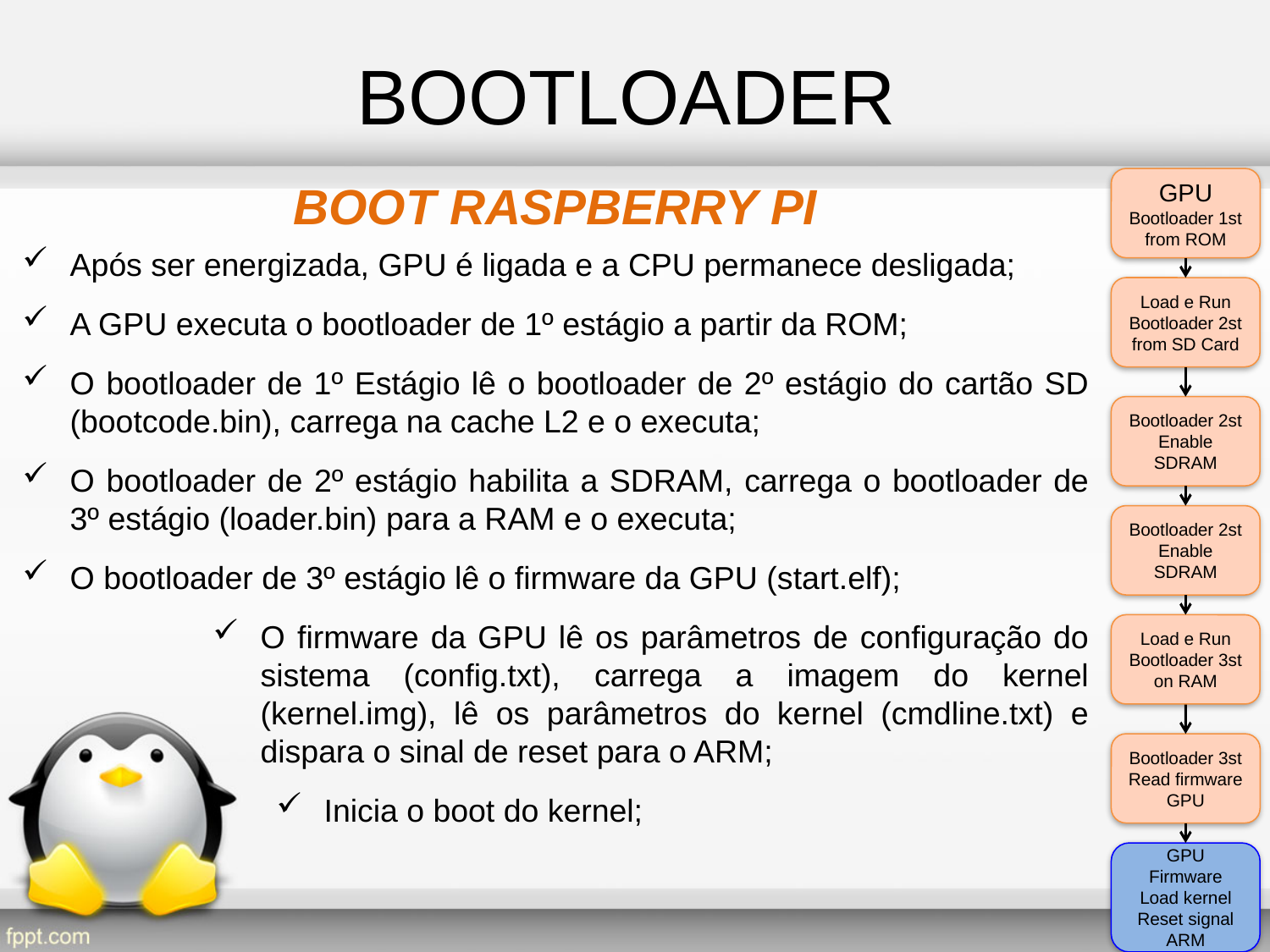

BOOTLOADER
BOOT RASPBERRY PI
Após ser energizada, GPU é ligada e a CPU permanece desligada;
A GPU executa o bootloader de 1º estágio a partir da ROM;
O bootloader de 1º Estágio lê o bootloader de 2º estágio do cartão SD (bootcode.bin), carrega na cache L2 e o executa;
O bootloader de 2º estágio habilita a SDRAM, carrega o bootloader de 3º estágio (loader.bin) para a RAM e o executa;
O bootloader de 3º estágio lê o firmware da GPU (start.elf);
O firmware da GPU lê os parâmetros de configuração do sistema (config.txt), carrega a imagem do kernel (kernel.img), lê os parâmetros do kernel (cmdline.txt) e dispara o sinal de reset para o ARM;
Inicia o boot do kernel;

GPU
Bootloader 1st
from ROM
Load e Run
Bootloader 2st
from SD Card
Bootloader 2st
Enable SDRAM
Bootloader 2st
Enable SDRAM
Load e Run
Bootloader 3st
on RAM
Bootloader 3st
Read firmware
GPU
GPU Firmware
Load kernel
Reset signal
ARM